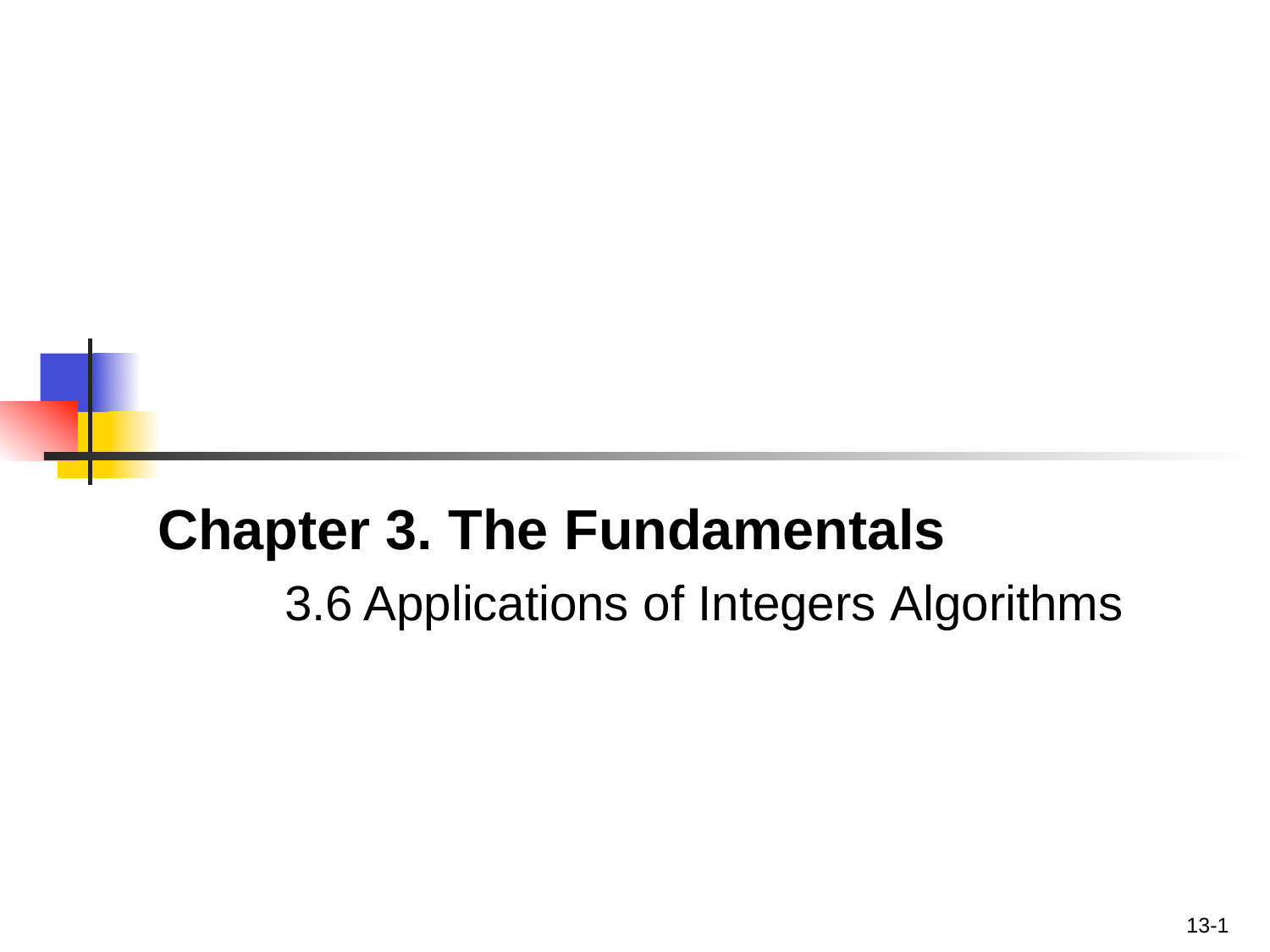

Chapter 3. The Fundamentals
3.6 Applications of Integers Algorithms
13-1